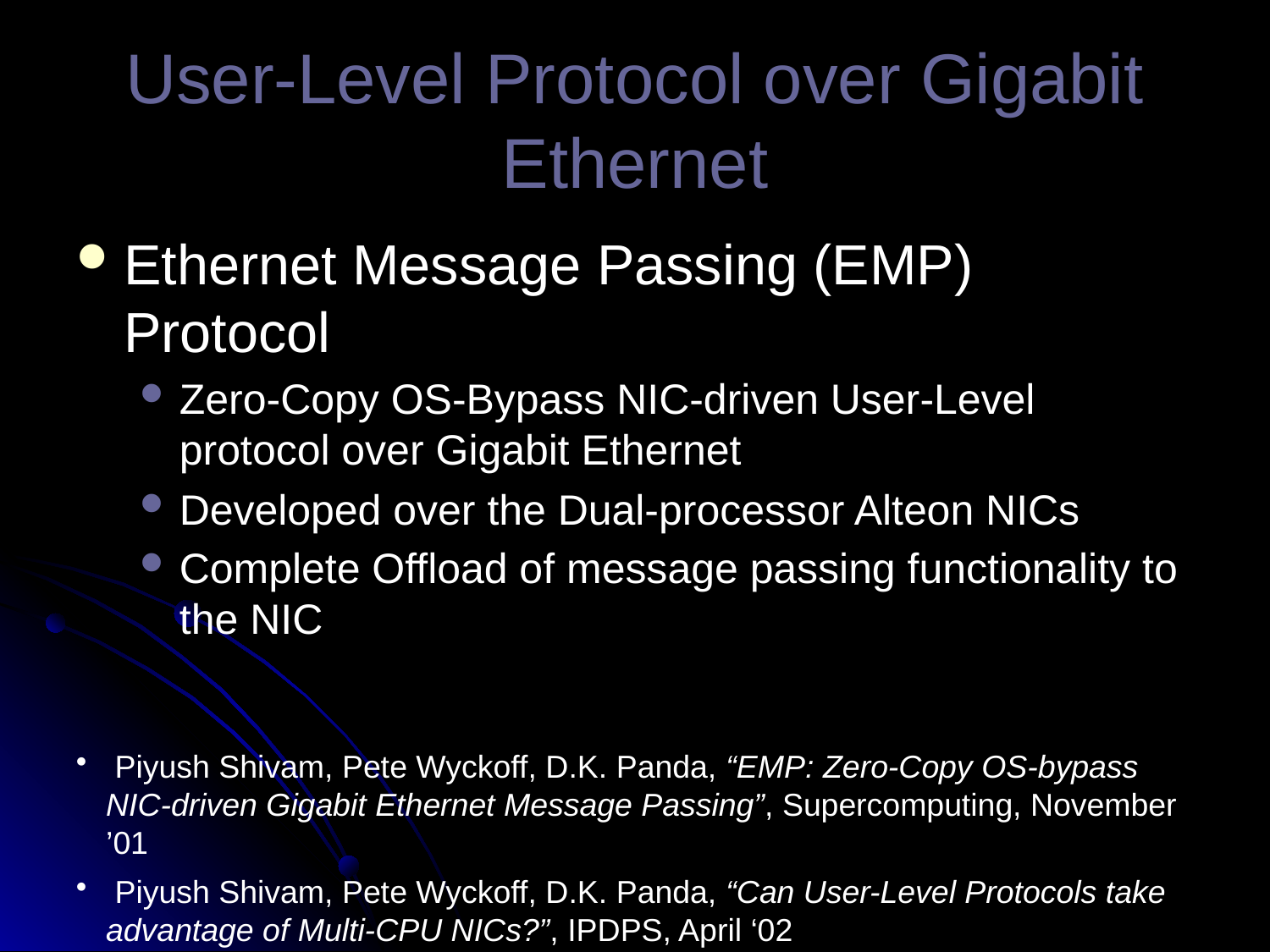

# User-Level Protocol over Gigabit Ethernet
Ethernet Message Passing (EMP) Protocol
Zero-Copy OS-Bypass NIC-driven User-Level protocol over Gigabit Ethernet
Developed over the Dual-processor Alteon NICs
Complete Offload of message passing functionality to the NIC
 Piyush Shivam, Pete Wyckoff, D.K. Panda, “EMP: Zero-Copy OS-bypass NIC-driven Gigabit Ethernet Message Passing”, Supercomputing, November ’01
 Piyush Shivam, Pete Wyckoff, D.K. Panda, “Can User-Level Protocols take advantage of Multi-CPU NICs?”, IPDPS, April ‘02